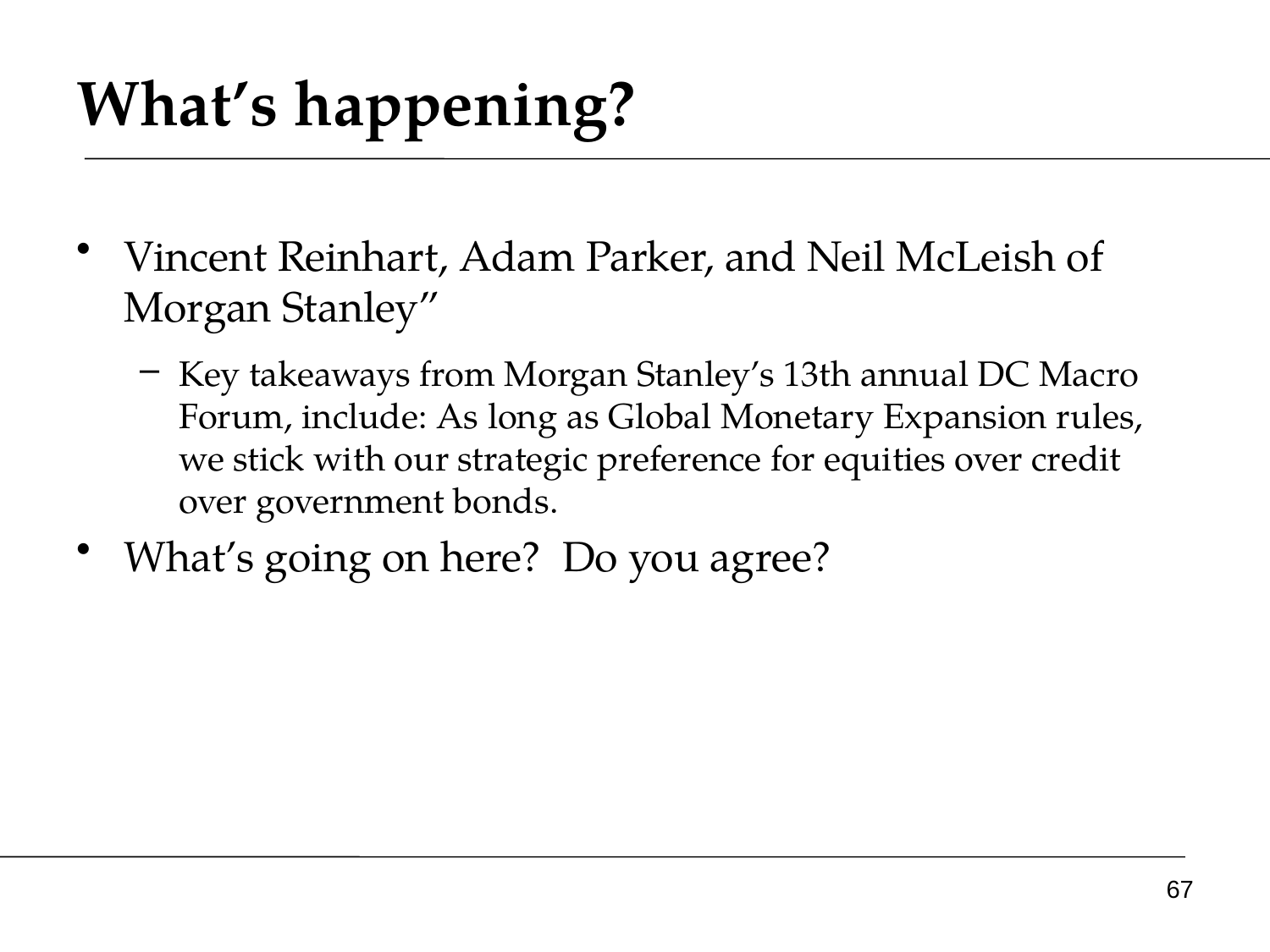

# What’s happening?
Vincent Reinhart, Adam Parker, and Neil McLeish of Morgan Stanley”
Key takeaways from Morgan Stanley’s 13th annual DC Macro Forum, include: As long as Global Monetary Expansion rules, we stick with our strategic preference for equities over credit over government bonds.
What’s going on here?  Do you agree?
67